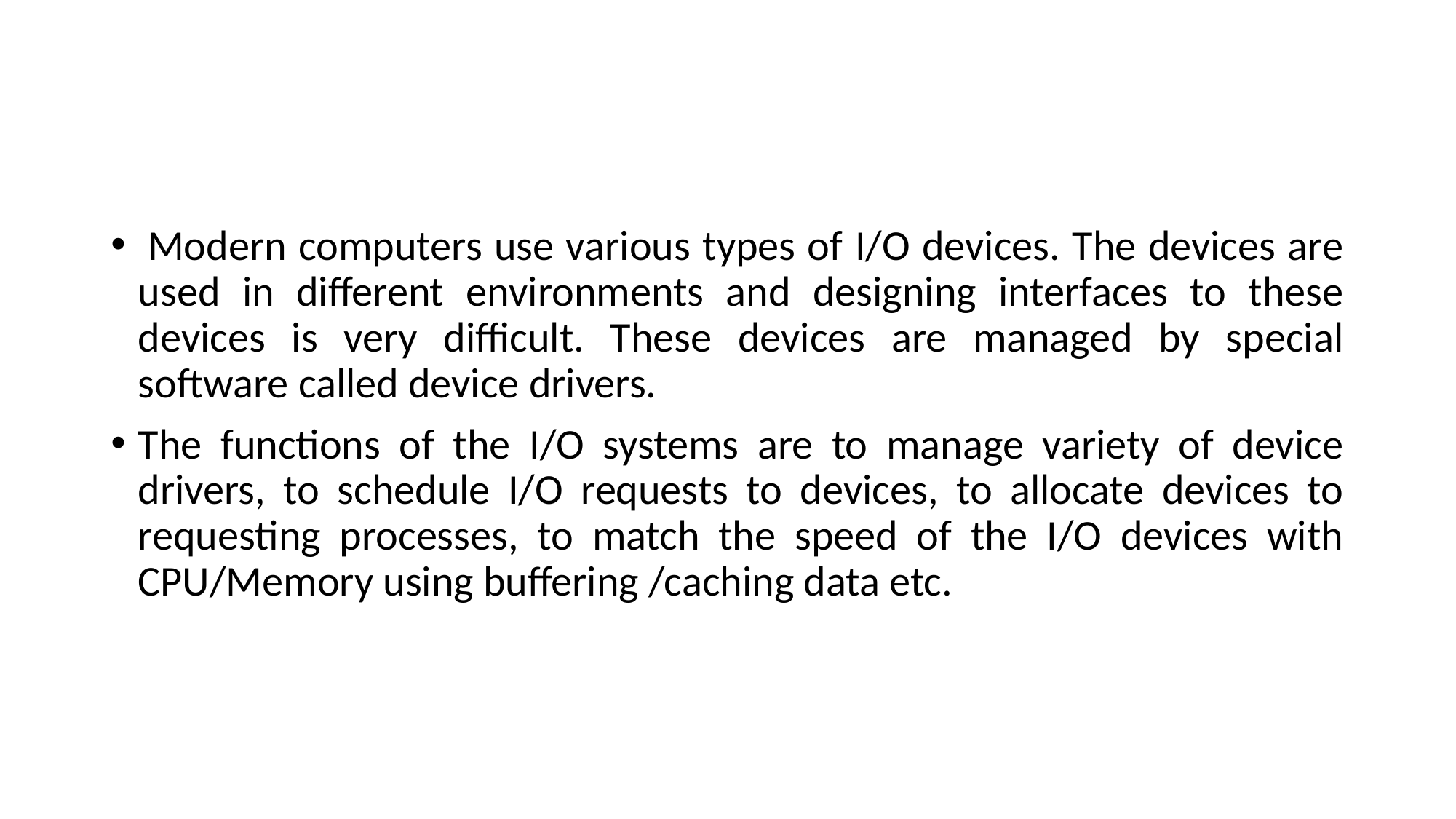

#
 Modern computers use various types of I/O devices. The devices are used in different environments and designing interfaces to these devices is very difficult. These devices are managed by special software called device drivers.
The functions of the I/O systems are to manage variety of device drivers, to schedule I/O requests to devices, to allocate devices to requesting processes, to match the speed of the I/O devices with CPU/Memory using buffering /caching data etc.